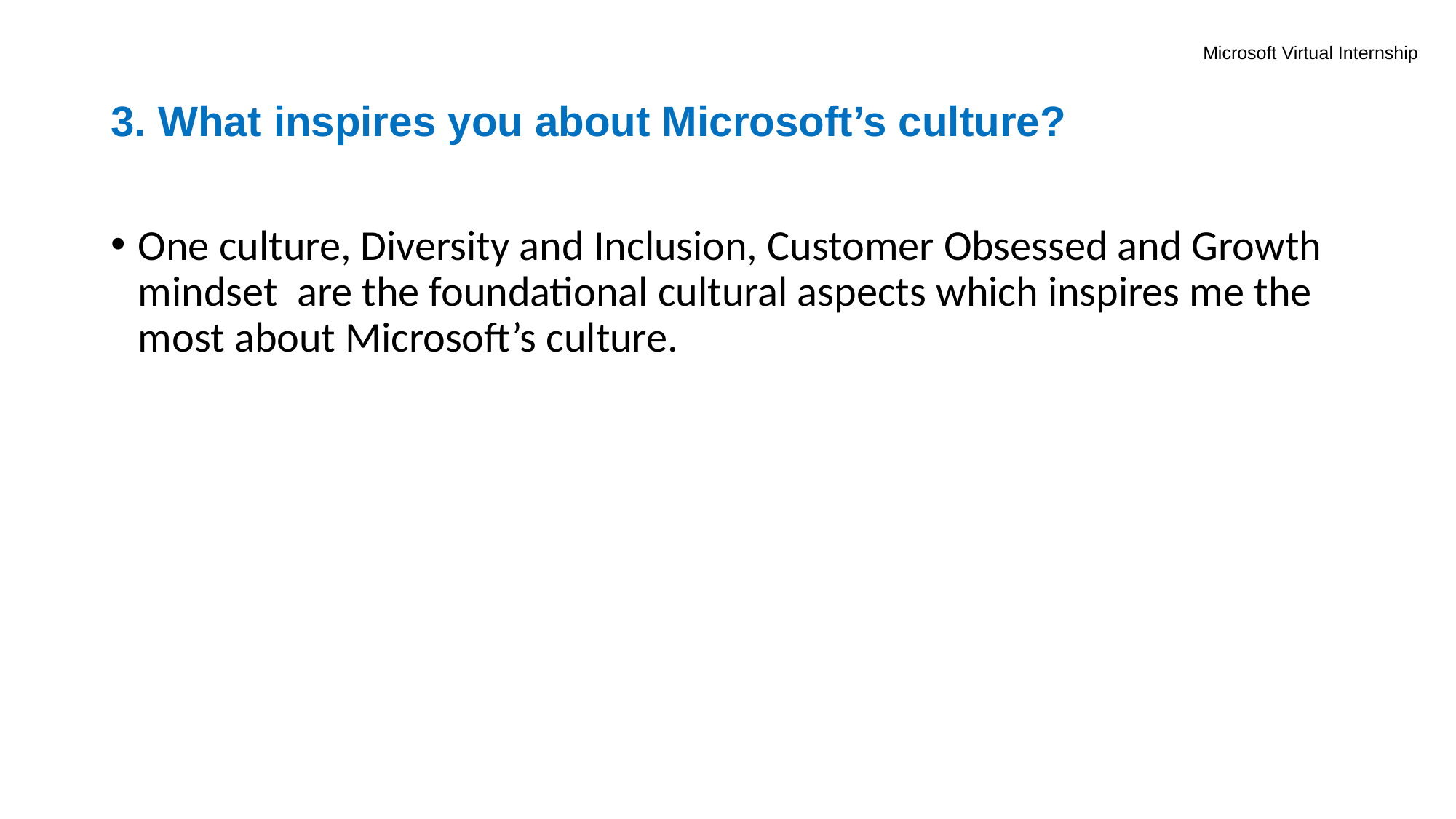

Microsoft Virtual Internship
# 3. What inspires you about Microsoft’s culture?
One culture, Diversity and Inclusion, Customer Obsessed and Growth mindset  are the foundational cultural aspects which inspires me the most about Microsoft’s culture.